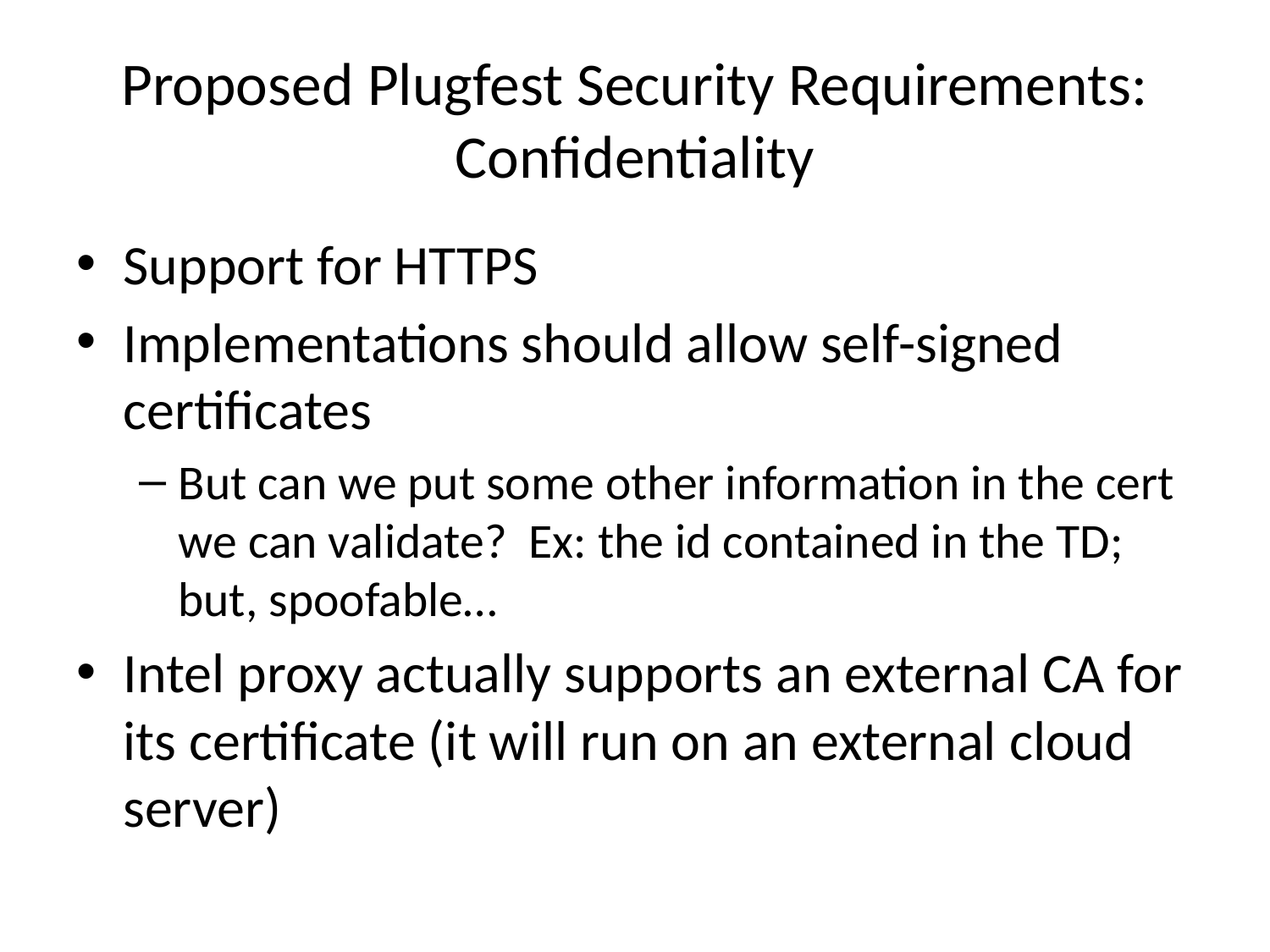

# Proposed Plugfest Security Requirements: Confidentiality
Support for HTTPS
Implementations should allow self-signed certificates
But can we put some other information in the cert we can validate?  Ex: the id contained in the TD; but, spoofable…
Intel proxy actually supports an external CA for its certificate (it will run on an external cloud server)